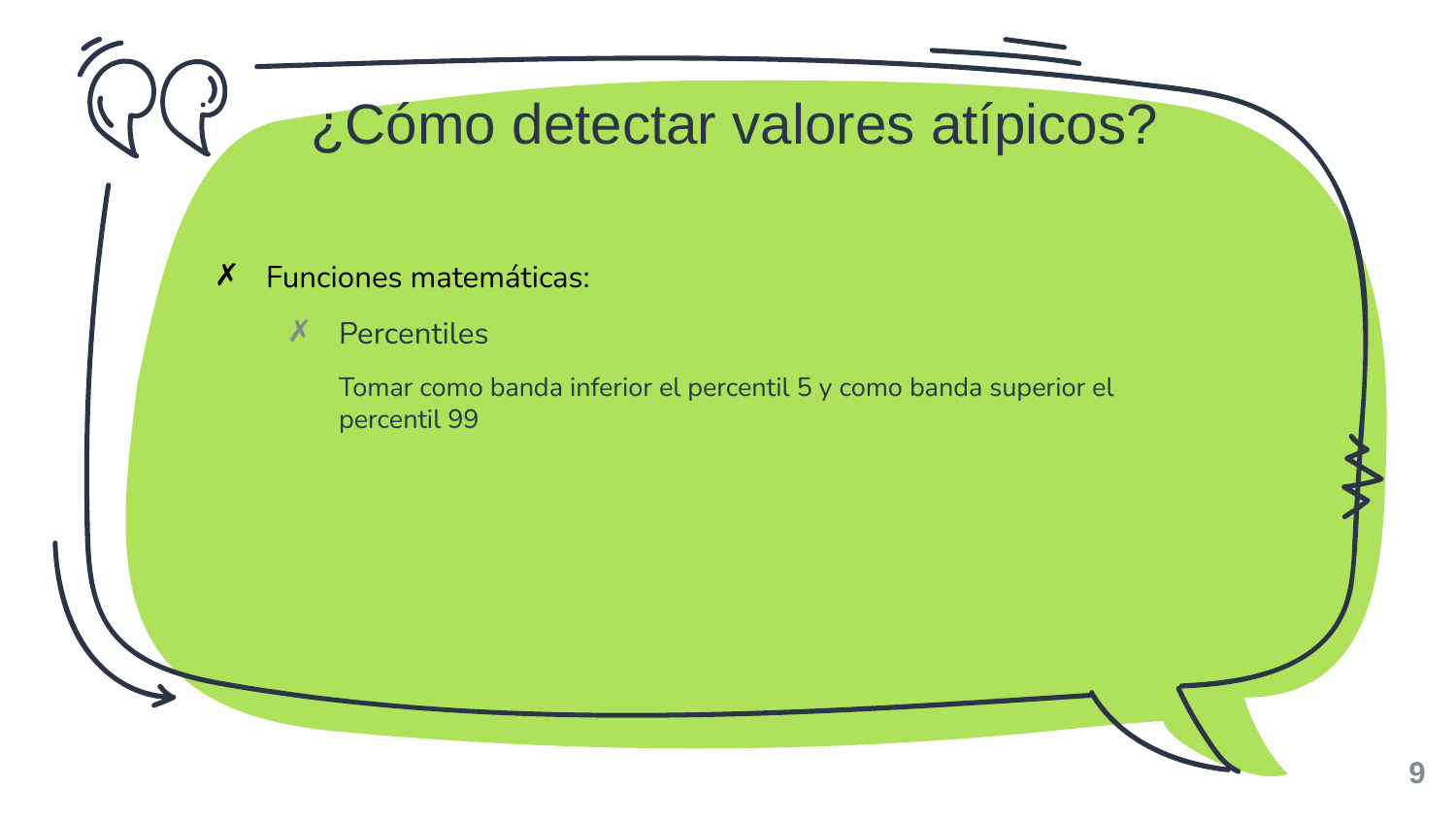

¿Cómo detectar valores atípicos?

Funciones matemáticas:
Percentiles
Tomar como banda inferior el percentil 5 y como banda superior el percentil 99

9